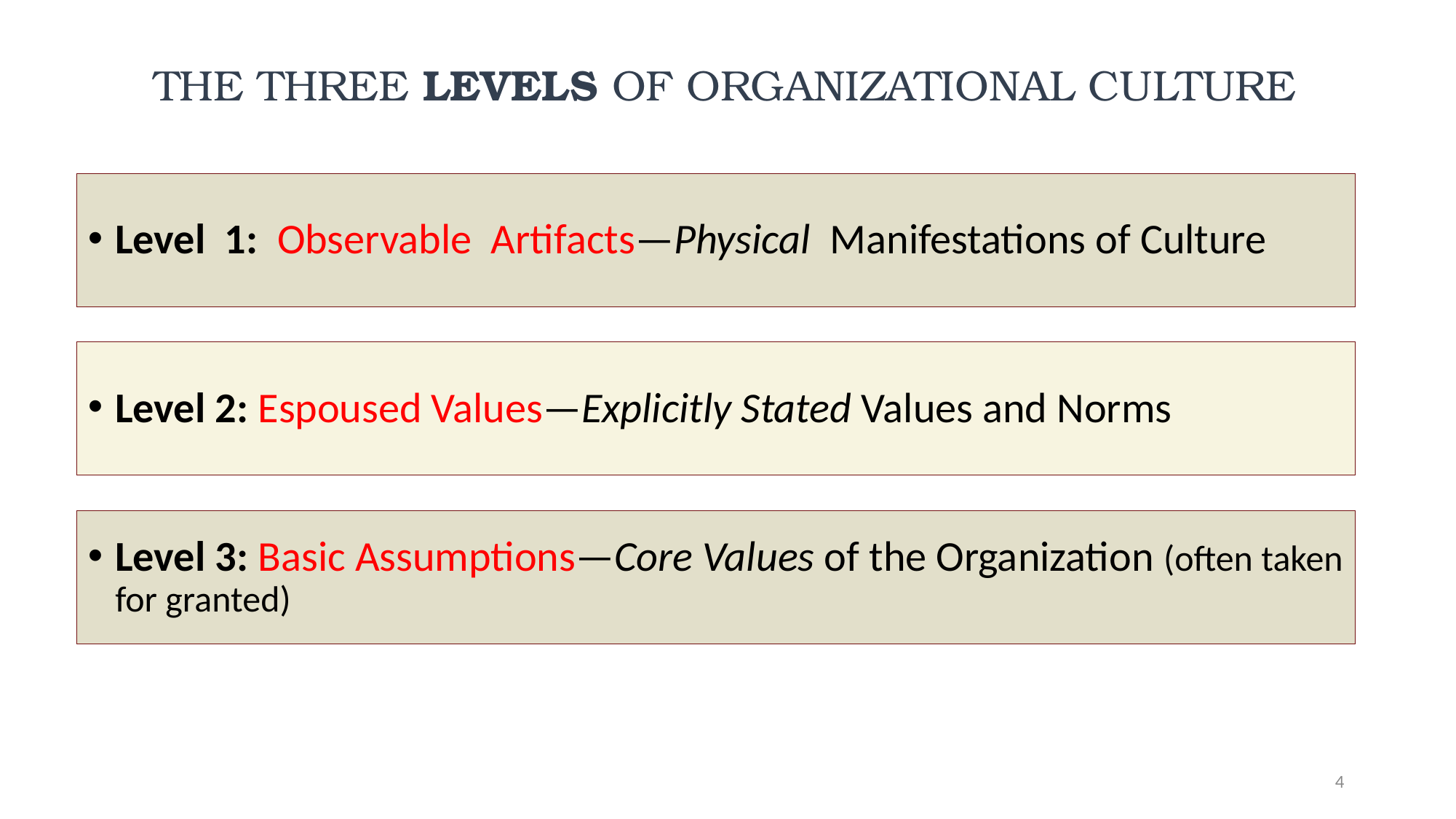

# THE THREE LEVELS OF ORGANIZATIONAL CULTURE
Level  1:  Observable  Artifacts—Physical  Manifestations of Culture
Level 2: Espoused Values—Explicitly Stated Values and Norms
Level 3: Basic Assumptions—Core Values of the Organization (often taken for granted)
4